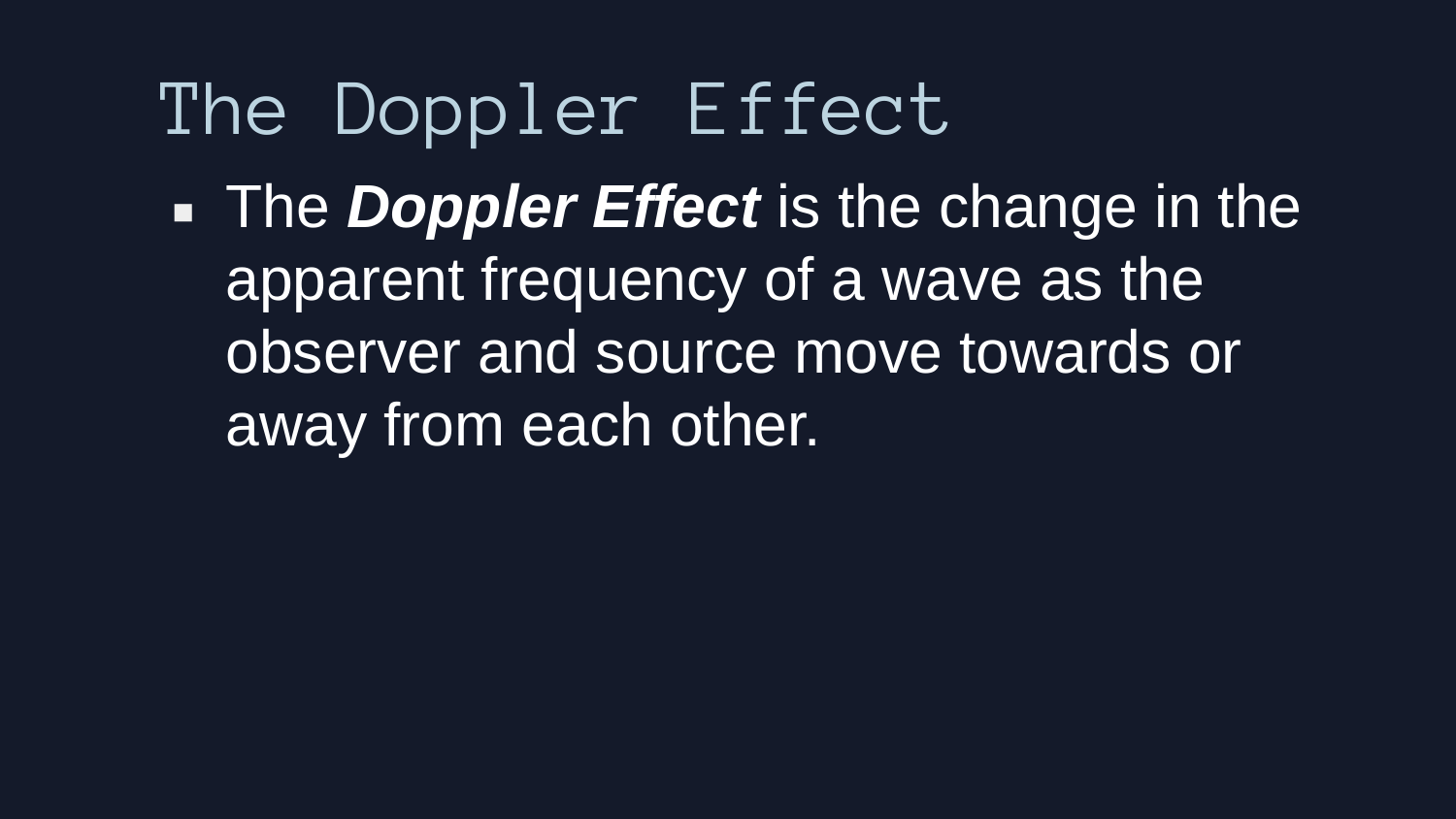

# The Doppler Effect
The Doppler Effect is the change in the apparent frequency of a wave as the observer and source move towards or away from each other.